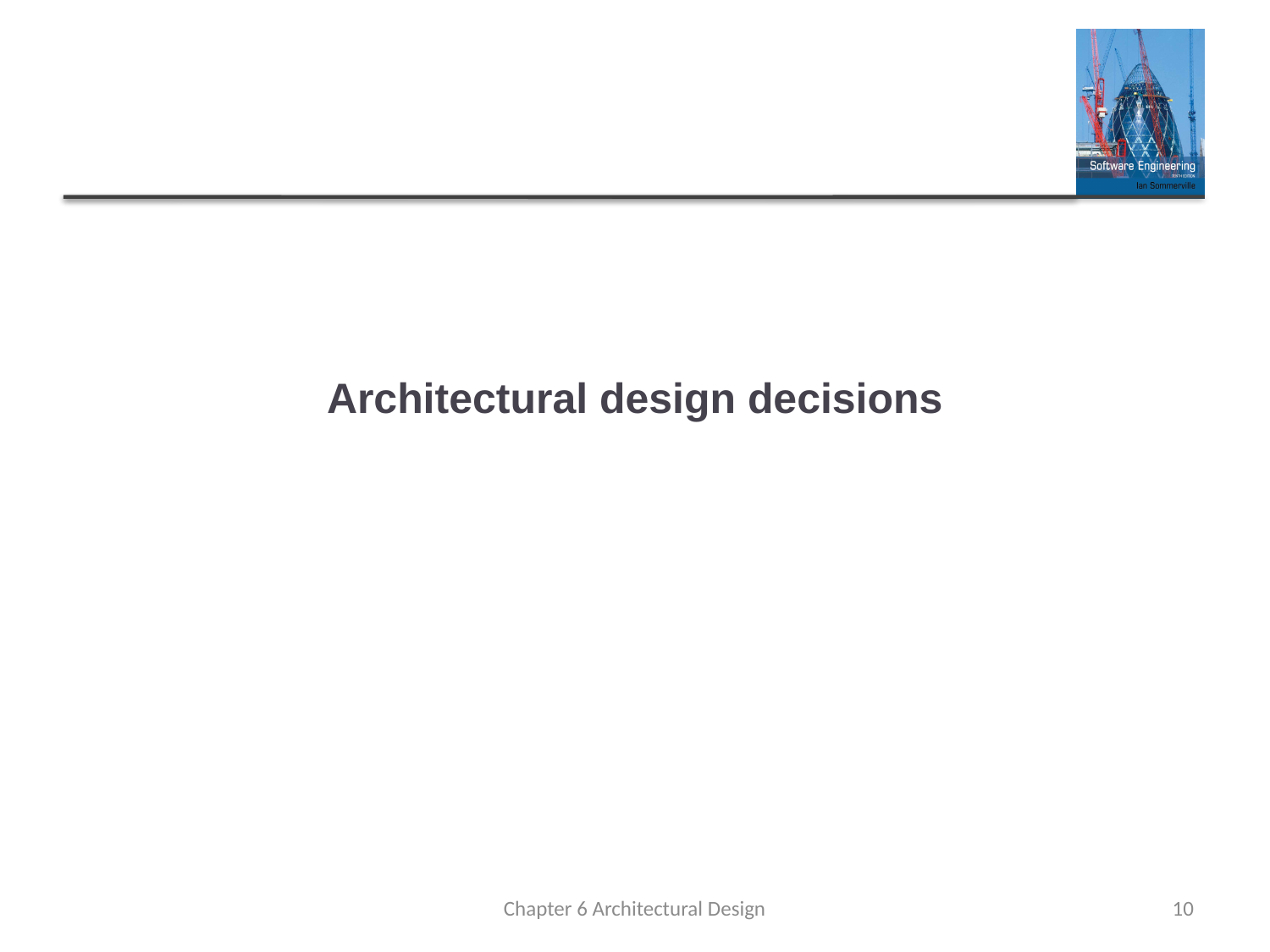

# Architectural design decisions
Chapter 6 Architectural Design
10